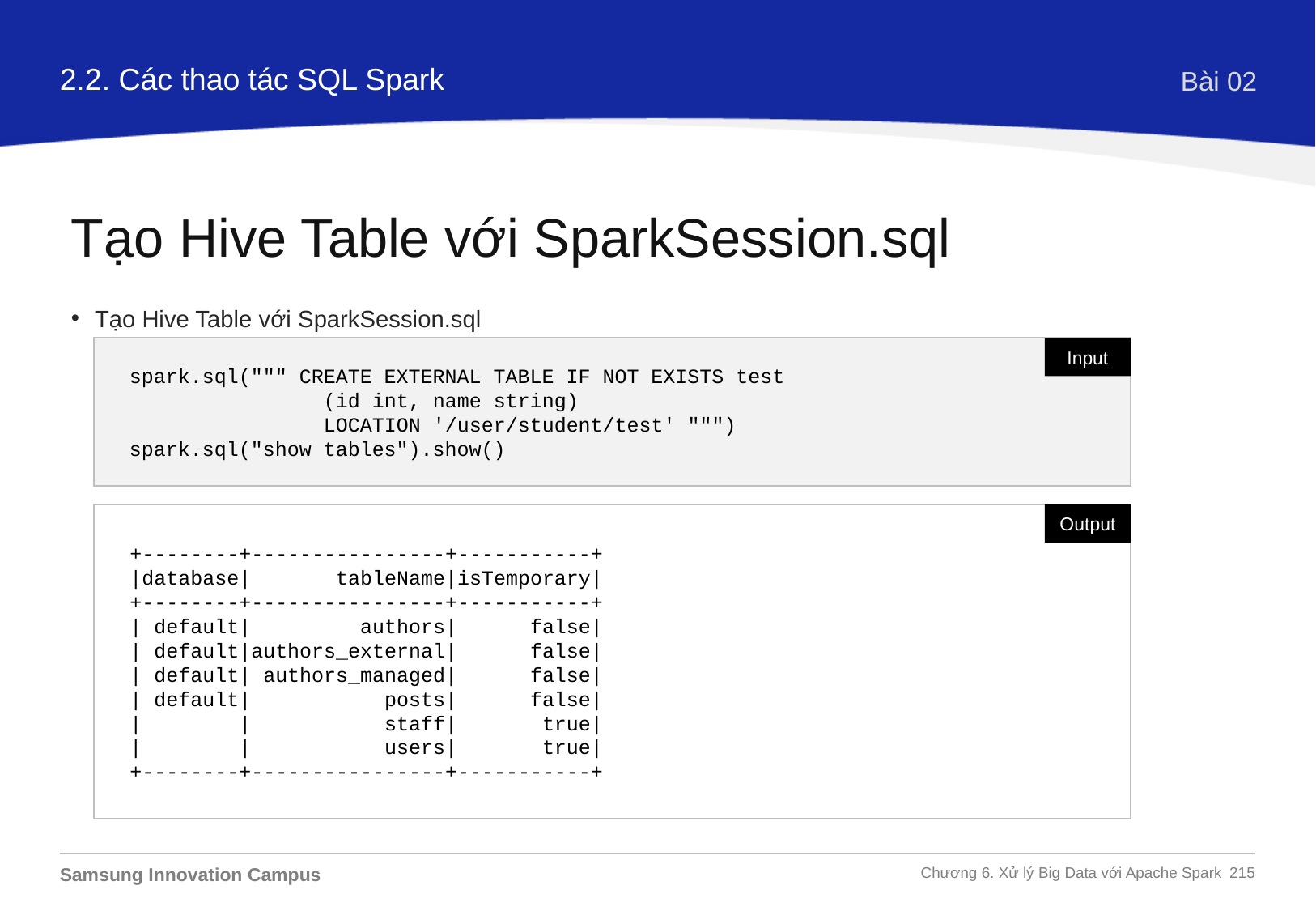

2.2. Các thao tác SQL Spark
Bài 02
Tạo Hive Table với SparkSession.sql
Tạo Hive Table với SparkSession.sql
spark.sql(""" CREATE EXTERNAL TABLE IF NOT EXISTS test
                (id int, name string)
                LOCATION '/user/student/test' """)
spark.sql("show tables").show()
Input
+--------+----------------+-----------+
|database|       tableName|isTemporary|
+--------+----------------+-----------+
| default|         authors|      false|
| default|authors_external|      false|
| default| authors_managed|      false|
| default|           posts|      false|
|        |           staff|       true|
|        |           users|       true|
+--------+----------------+-----------+
Output